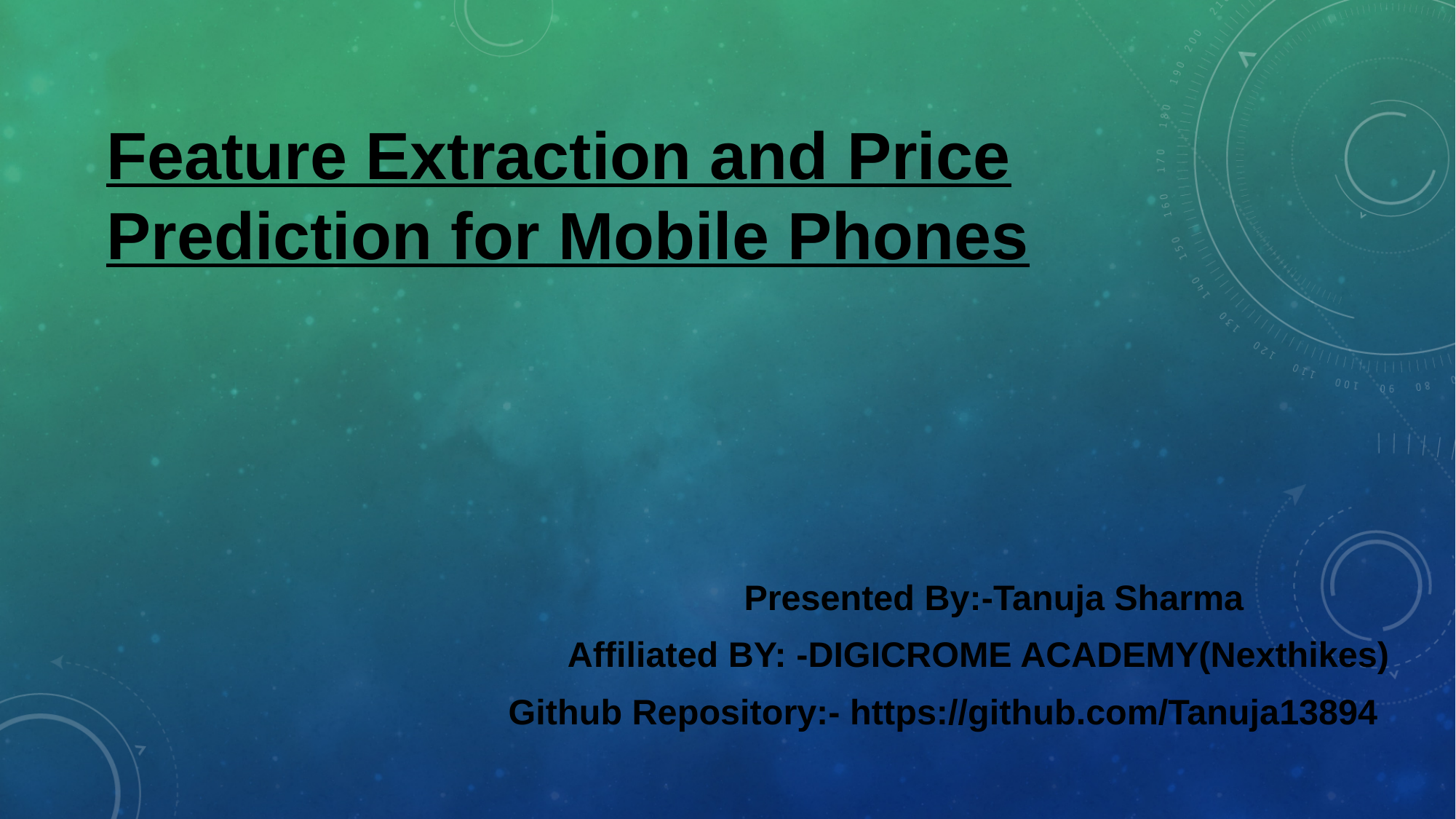

# Feature Extraction and Price Prediction for Mobile Phones

                                                                             Presented By:-Tanuja Sharma
                                                           Affiliated BY: -DIGICROME ACADEMY(Nexthikes)
                                                     Github Repository:- https://github.com/Tanuja13894